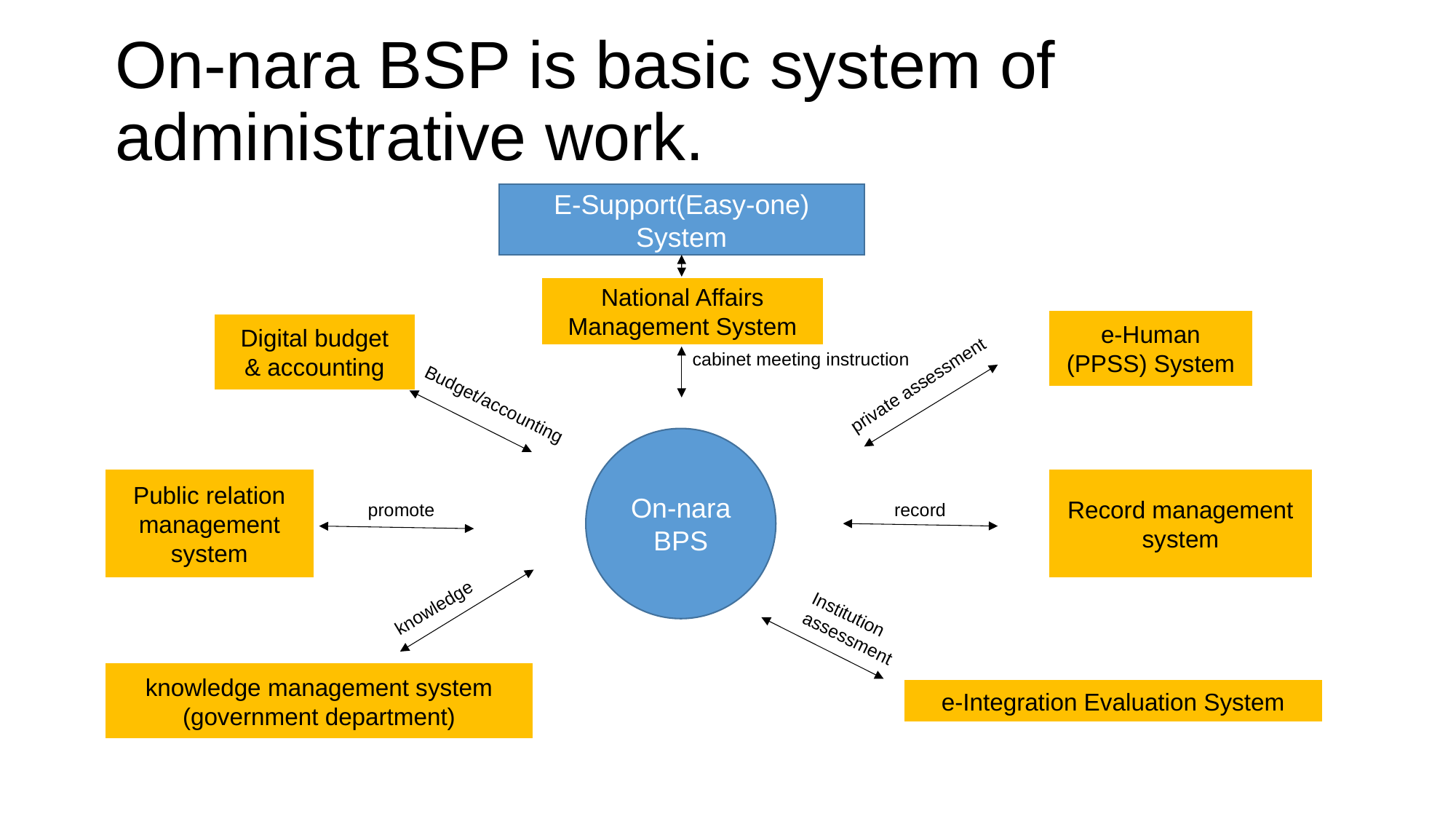

# On-nara BSP is basic system of administrative work.
E-Support(Easy-one) System
National Affairs Management System
e-Human (PPSS) System
Digital budget
& accounting
cabinet meeting instruction
private assessment
Budget/accounting
On-nara BPS
Public relation management system
Record management system
promote
record
knowledge
Institution
assessment
knowledge management system
(government department)
e-Integration Evaluation System